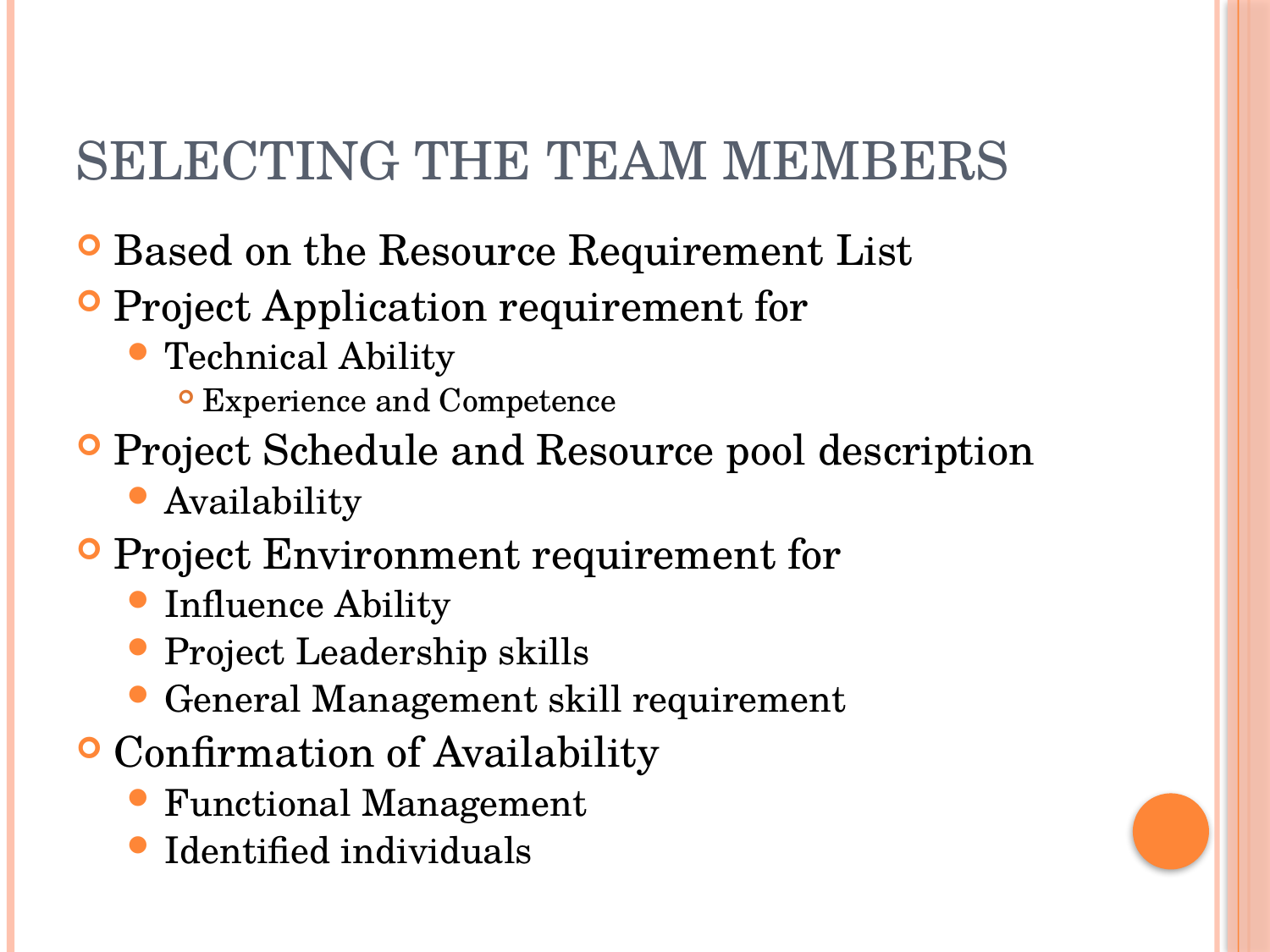

# Selecting the team members
Based on the Resource Requirement List
Project Application requirement for
Technical Ability
Experience and Competence
Project Schedule and Resource pool description
Availability
Project Environment requirement for
Influence Ability
Project Leadership skills
General Management skill requirement
Confirmation of Availability
Functional Management
Identified individuals